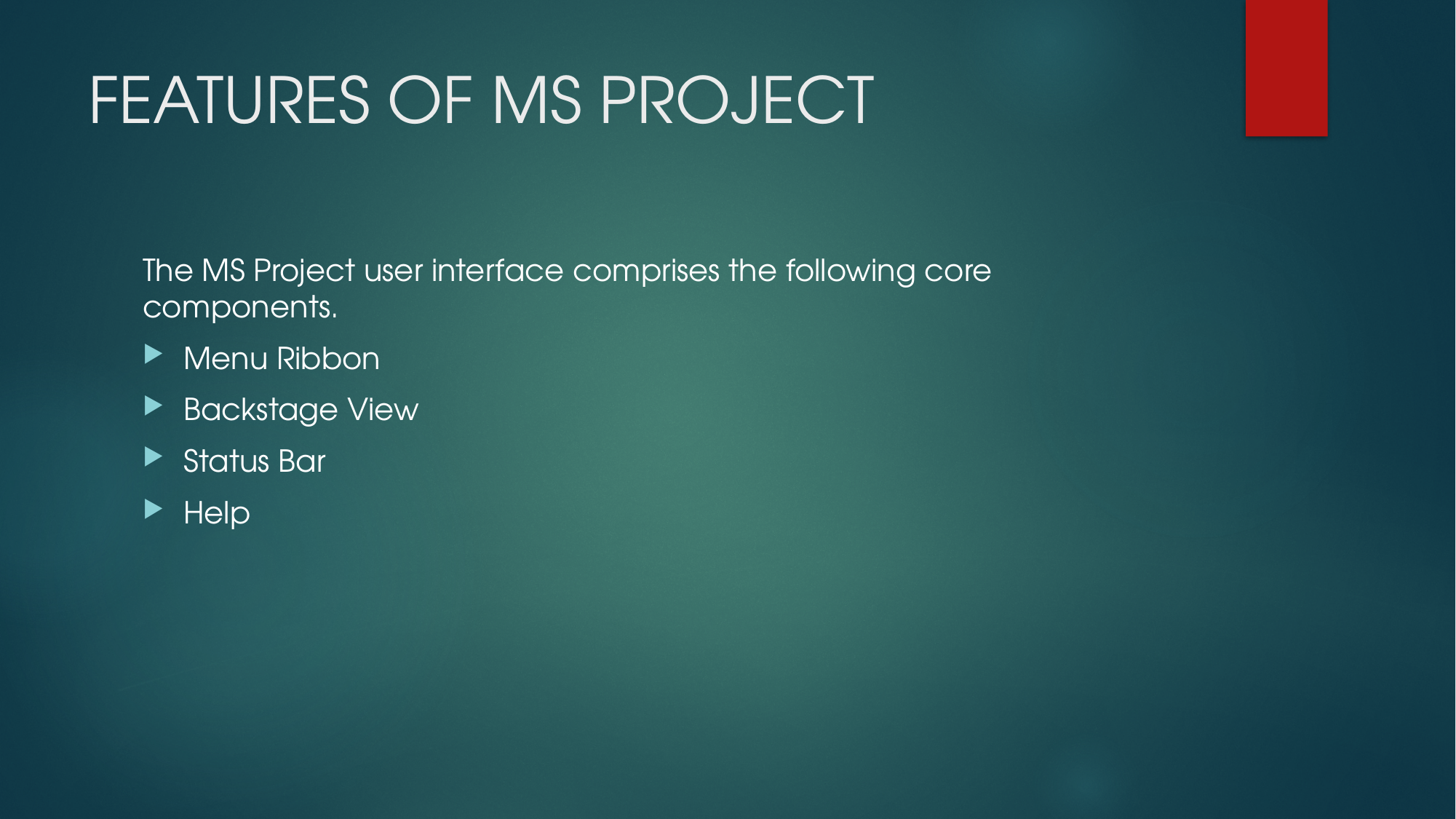

# FEATURES OF MS PROJECT
The MS Project user interface comprises the following core components.
Menu Ribbon
Backstage View
Status Bar
Help